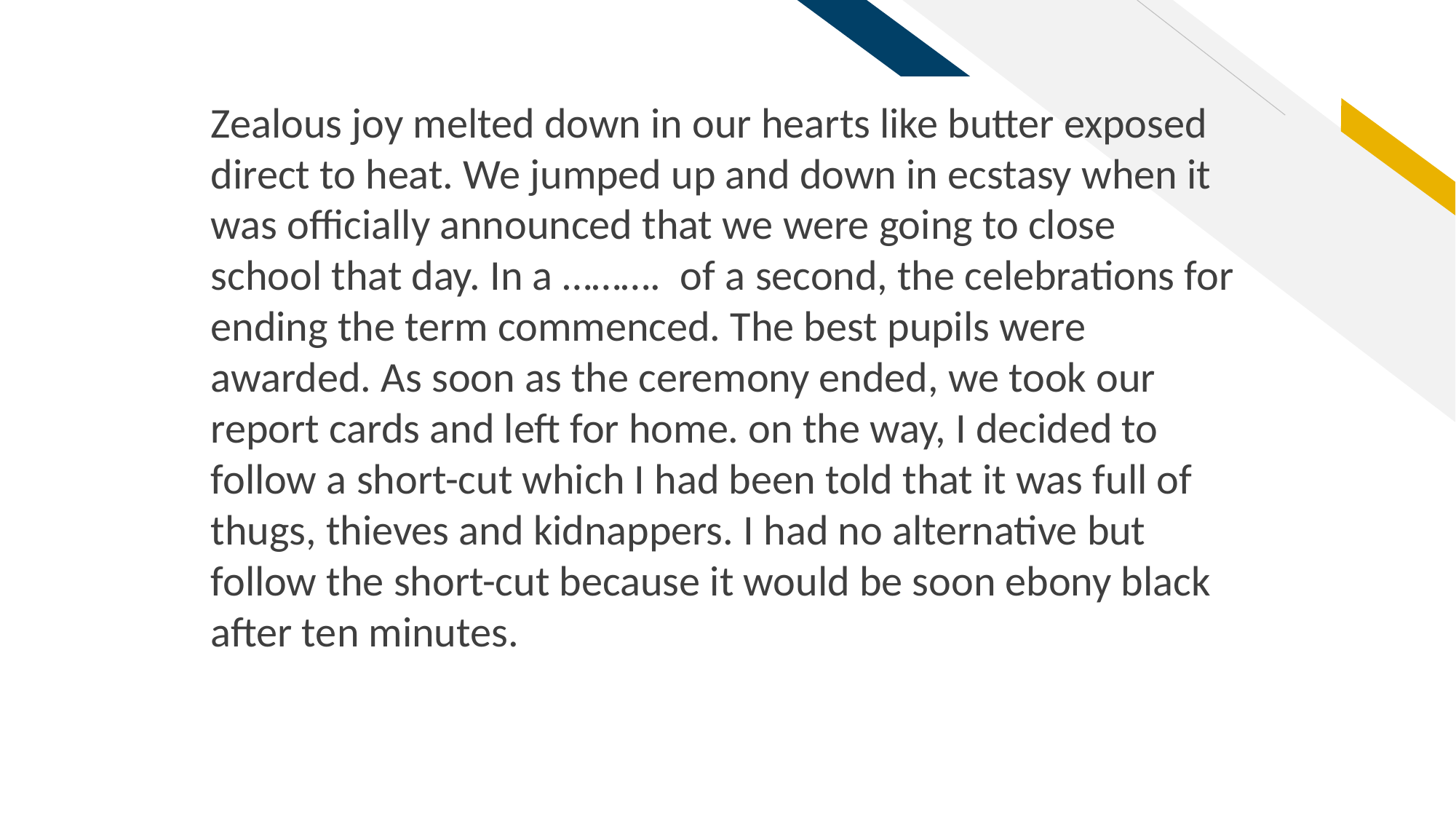

Zealous joy melted down in our hearts like butter exposed direct to heat. We jumped up and down in ecstasy when it was officially announced that we were going to close school that day. In a ……….  of a second, the celebrations for ending the term commenced. The best pupils were awarded. As soon as the ceremony ended, we took our report cards and left for home. on the way, I decided to follow a short-cut which I had been told that it was full of thugs, thieves and kidnappers. I had no alternative but follow the short-cut because it would be soon ebony black after ten minutes.